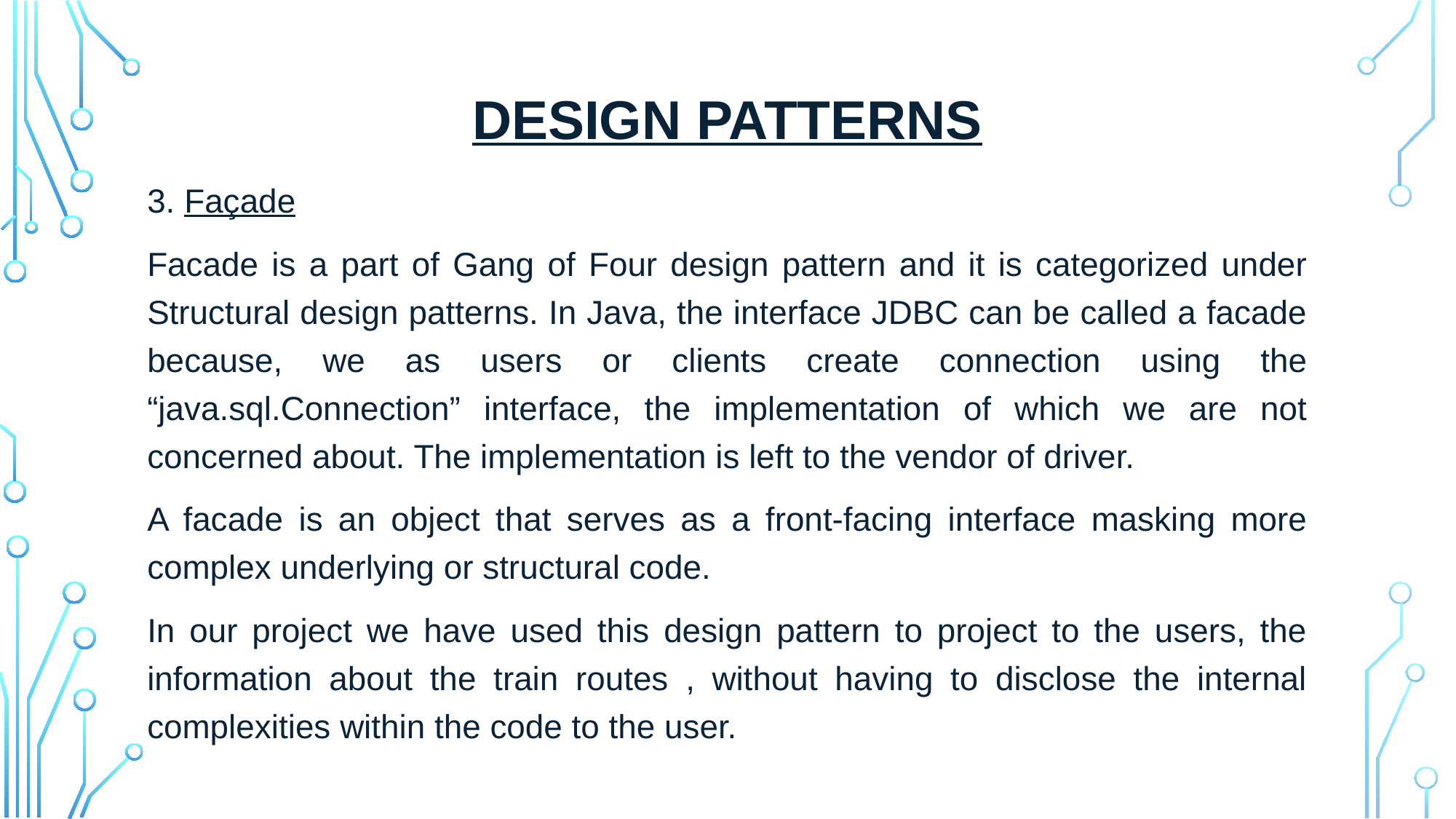

# DESIGN PATTERNS
3. Façade
Facade is a part of Gang of Four design pattern and it is categorized under Structural design patterns. In Java, the interface JDBC can be called a facade because, we as users or clients create connection using the “java.sql.Connection” interface, the implementation of which we are not concerned about. The implementation is left to the vendor of driver.
A facade is an object that serves as a front-facing interface masking more complex underlying or structural code.
In our project we have used this design pattern to project to the users, the information about the train routes , without having to disclose the internal complexities within the code to the user.